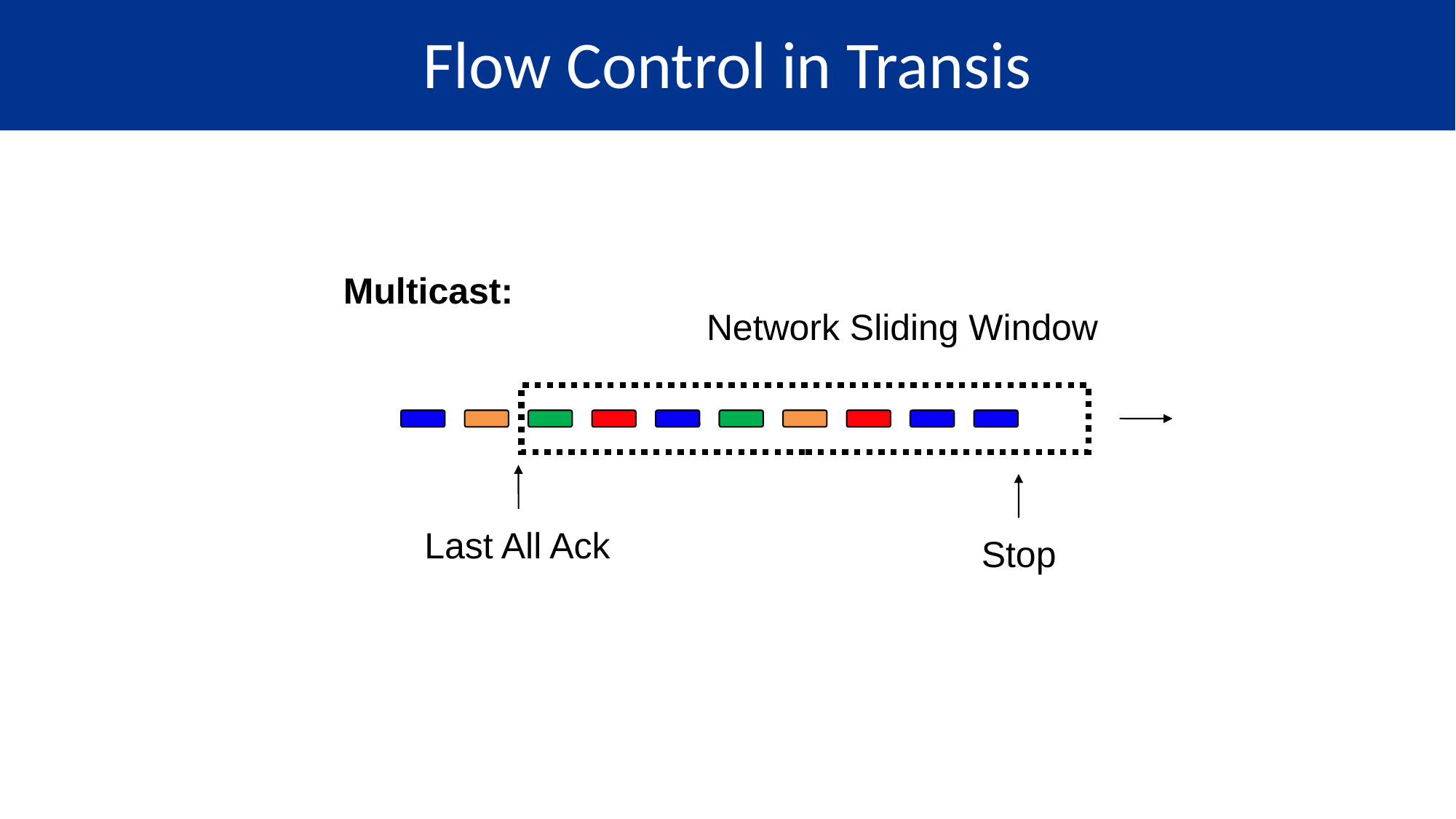

Flow Control in Transis
Multicast:
Network Sliding Window

Last All Ack
Stop